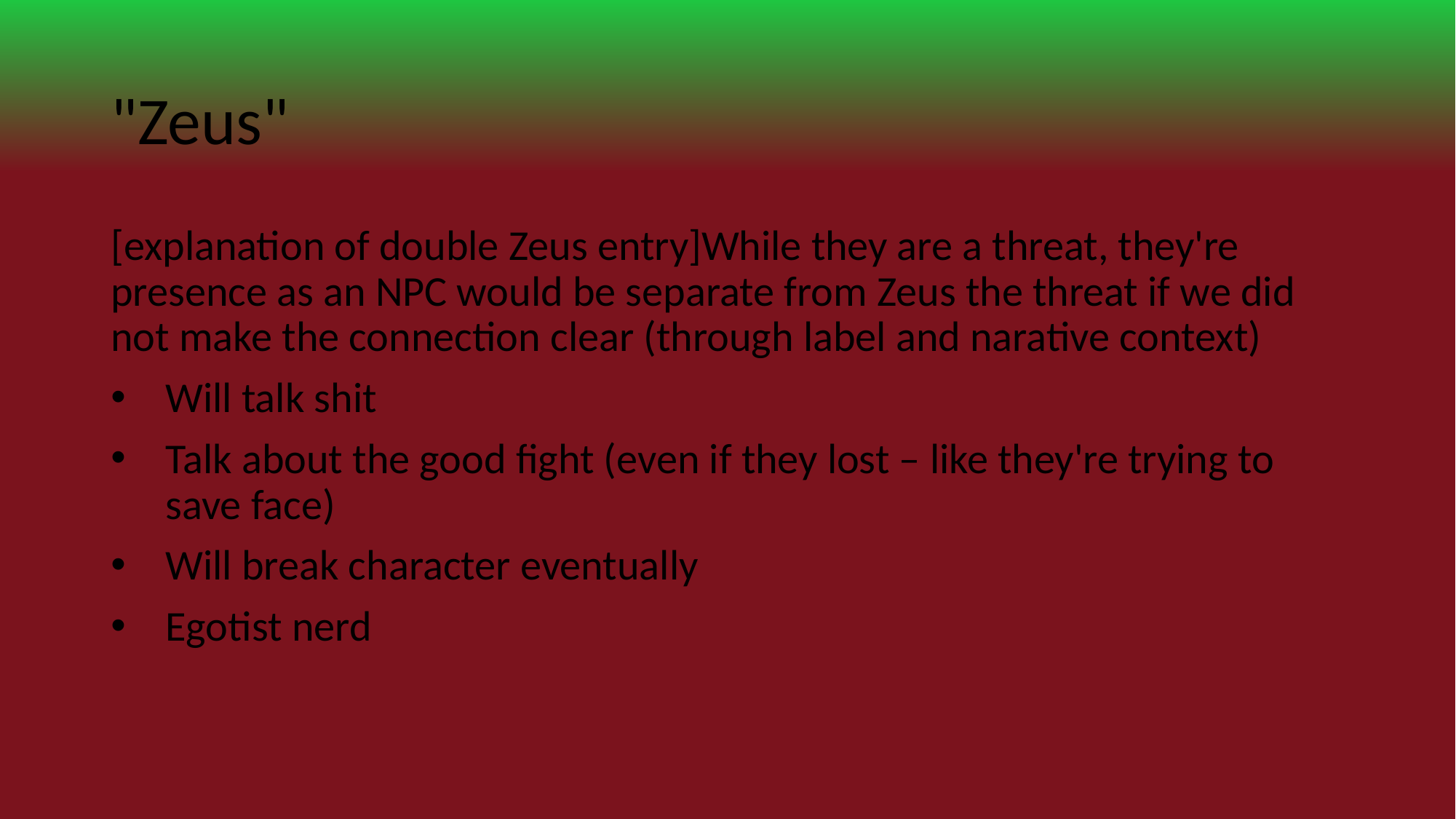

# "Zeus"
[explanation of double Zeus entry]While they are a threat, they're presence as an NPC would be separate from Zeus the threat if we did not make the connection clear (through label and narative context)
Will talk shit
Talk about the good fight (even if they lost – like they're trying to save face)
Will break character eventually
Egotist nerd